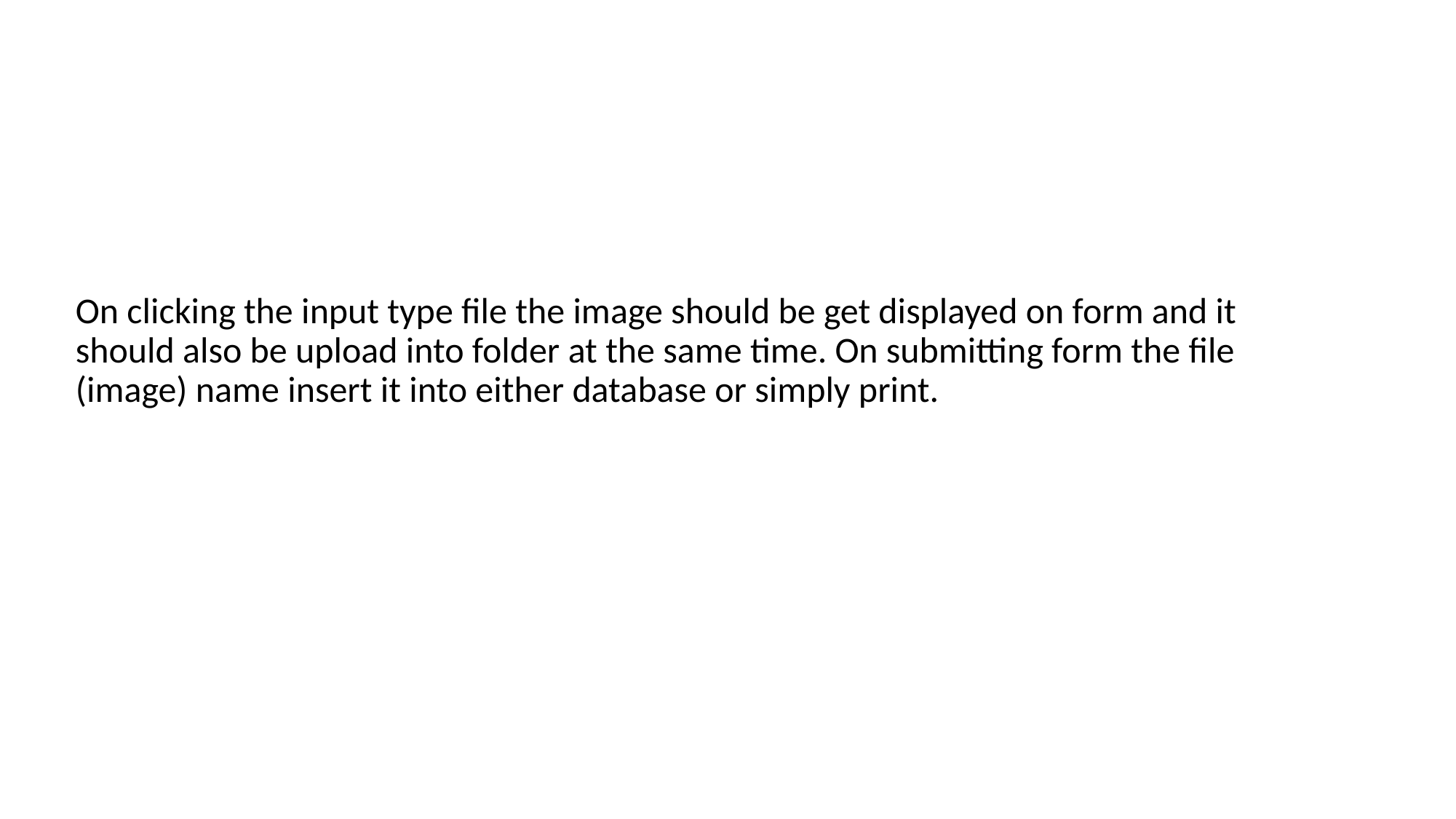

# On clicking the input type file the image should be get displayed on form and it should also be upload into folder at the same time. On submitting form the file (image) name insert it into either database or simply print.